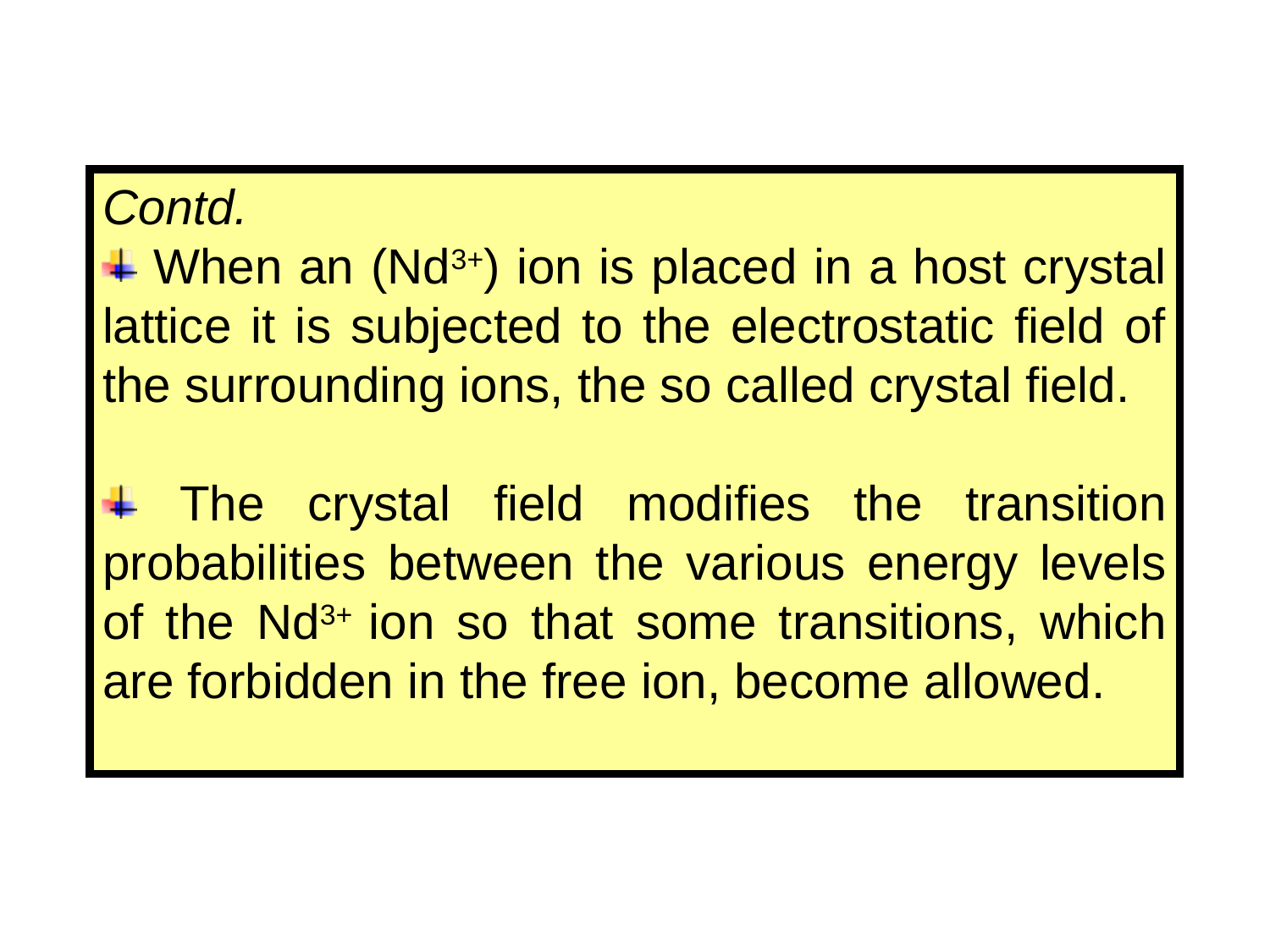

Contd.
 When an (Nd3+) ion is placed in a host crystal lattice it is subjected to the electrostatic field of the surrounding ions, the so called crystal field.

 The crystal field modifies the transition probabilities between the various energy levels of the Nd3+ ion so that some transitions, which are forbidden in the free ion, become allowed.